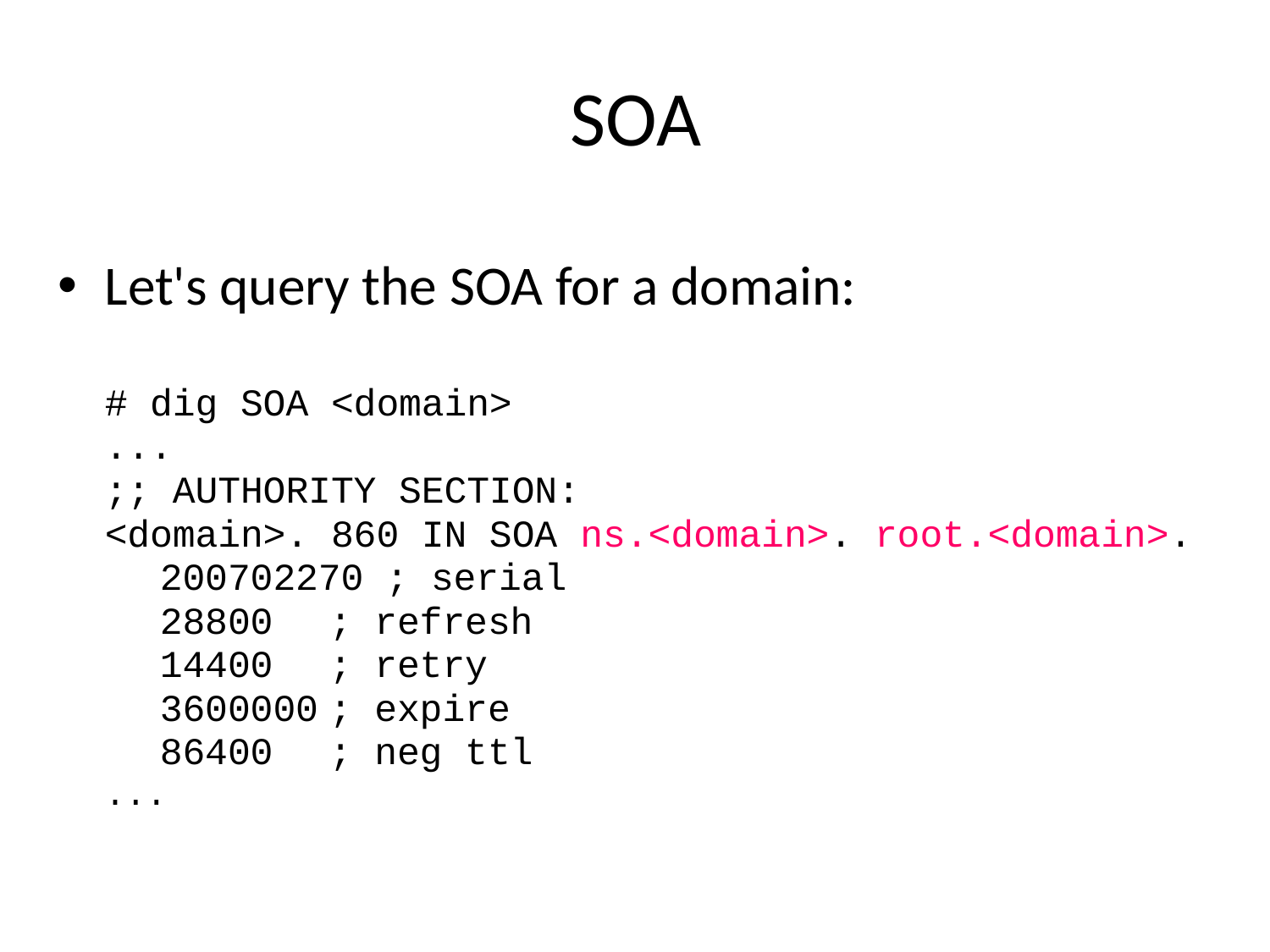

# SOA
Let's query the SOA for a domain:
# dig SOA <domain>
...
;; AUTHORITY SECTION:
<domain>. 860 IN SOA ns.<domain>. root.<domain>.
										200702270	; serial
										28800			; refresh
										14400			; retry
										3600000		; expire
										86400			; neg ttl
...